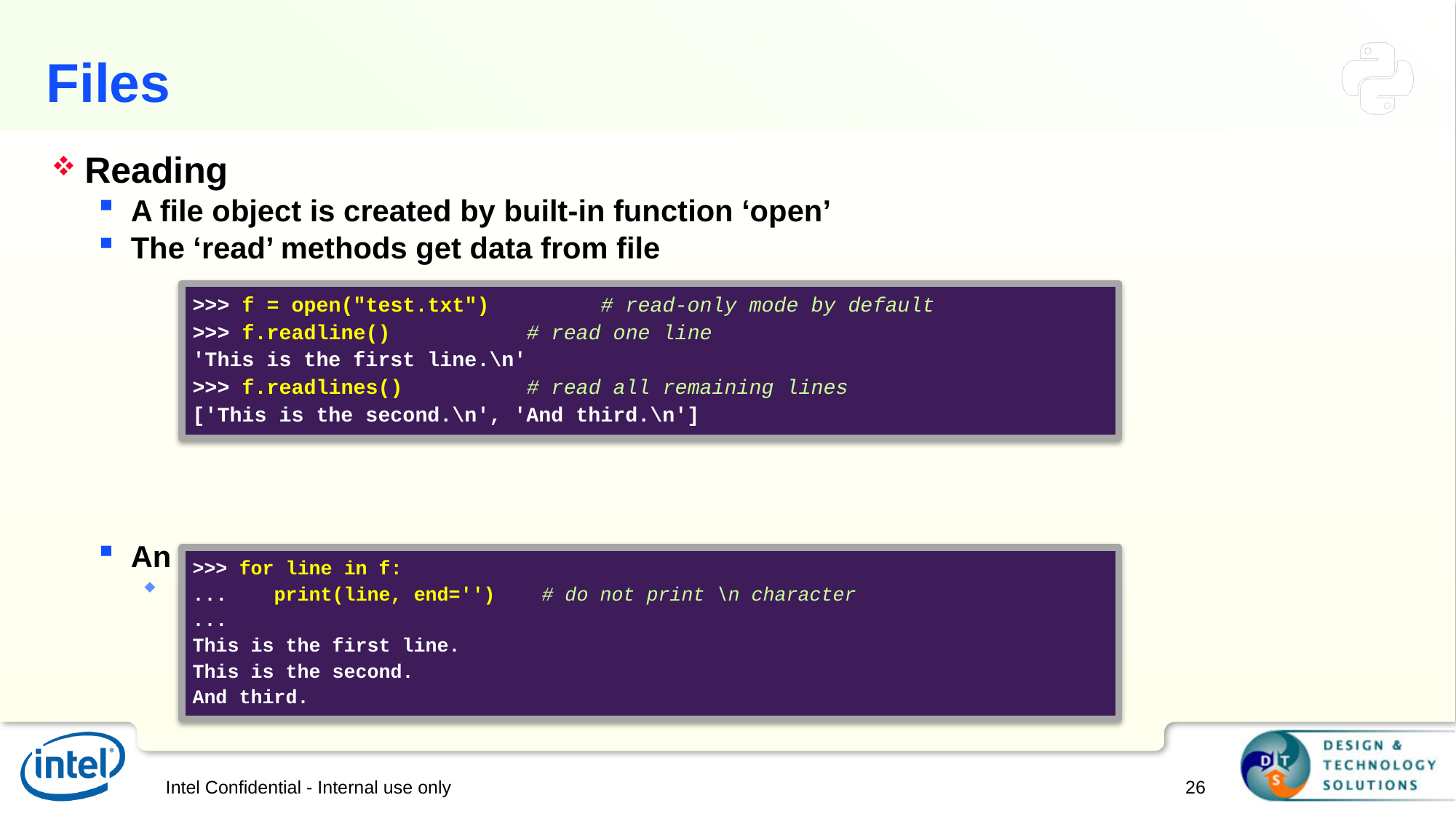

# Files
Reading
A file object is created by built-in function ‘open’
The ‘read’ methods get data from file

An alternative approach is to loop over file object
Memory efficient, fast, and leads to simpler code
>>> f = open("test.txt")	         # read-only mode by default
>>> f.readline()		         # read one line
'This is the first line.\n'
>>> f.readlines()		         # read all remaining lines
['This is the second.\n', 'And third.\n']
>>> for line in f:
...    print(line, end='')	# do not print \n character
...
This is the first line.
This is the second.
And third.